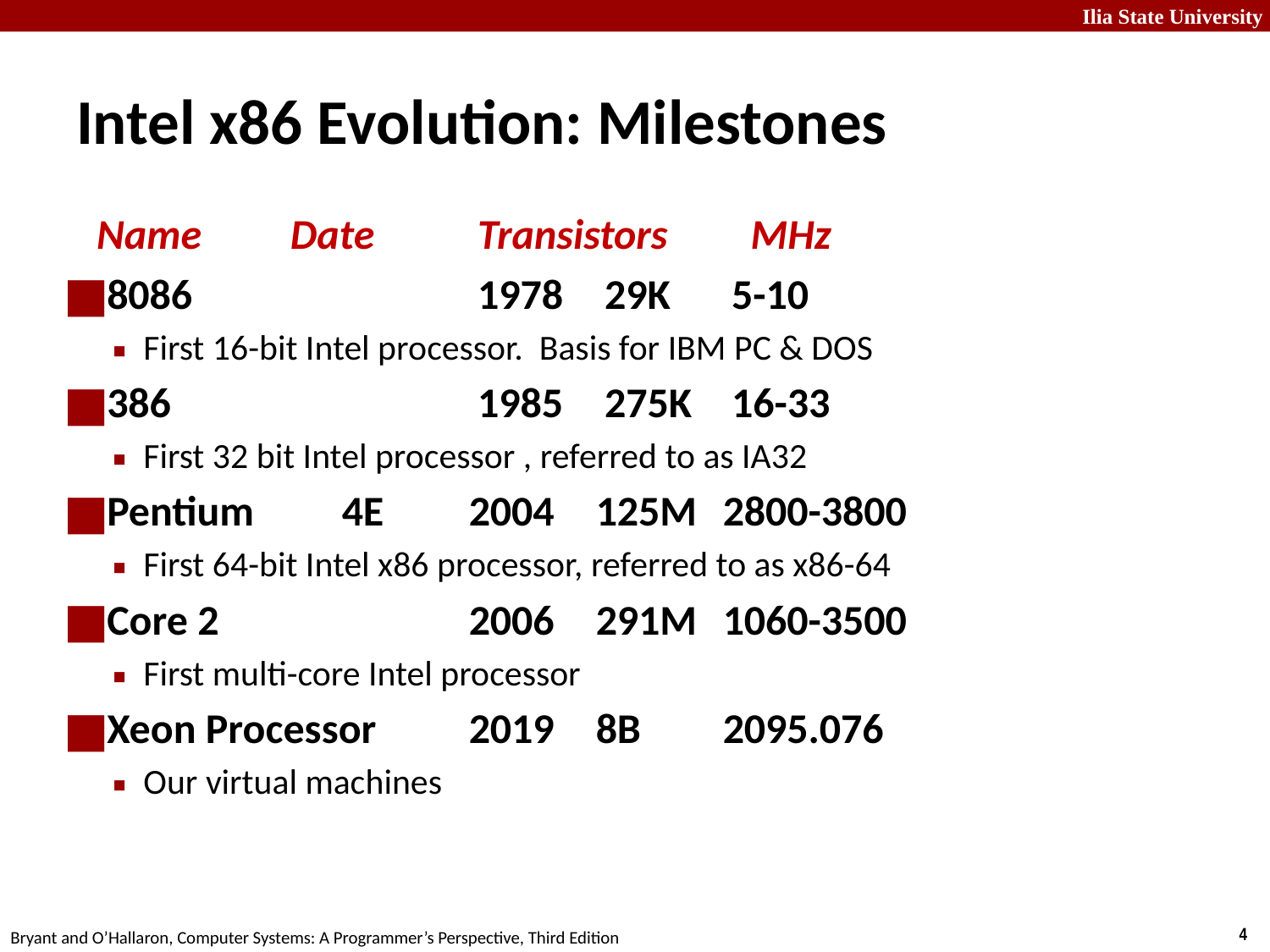

# Intel x86 Evolution: Milestones
	Name	       Date	Transistors	  MHz
8086			1978	29K	5-10
First 16-bit Intel processor.  Basis for IBM PC & DOS
386			1985	275K	16-33
First 32 bit Intel processor , referred to as IA32
Pentium 	4E	2004	125M	2800-3800
First 64-bit Intel x86 processor, referred to as x86-64
Core 2		2006	291M	1060-3500
First multi-core Intel processor
Xeon Processor 	2019	8B	2095.076
Our virtual machines